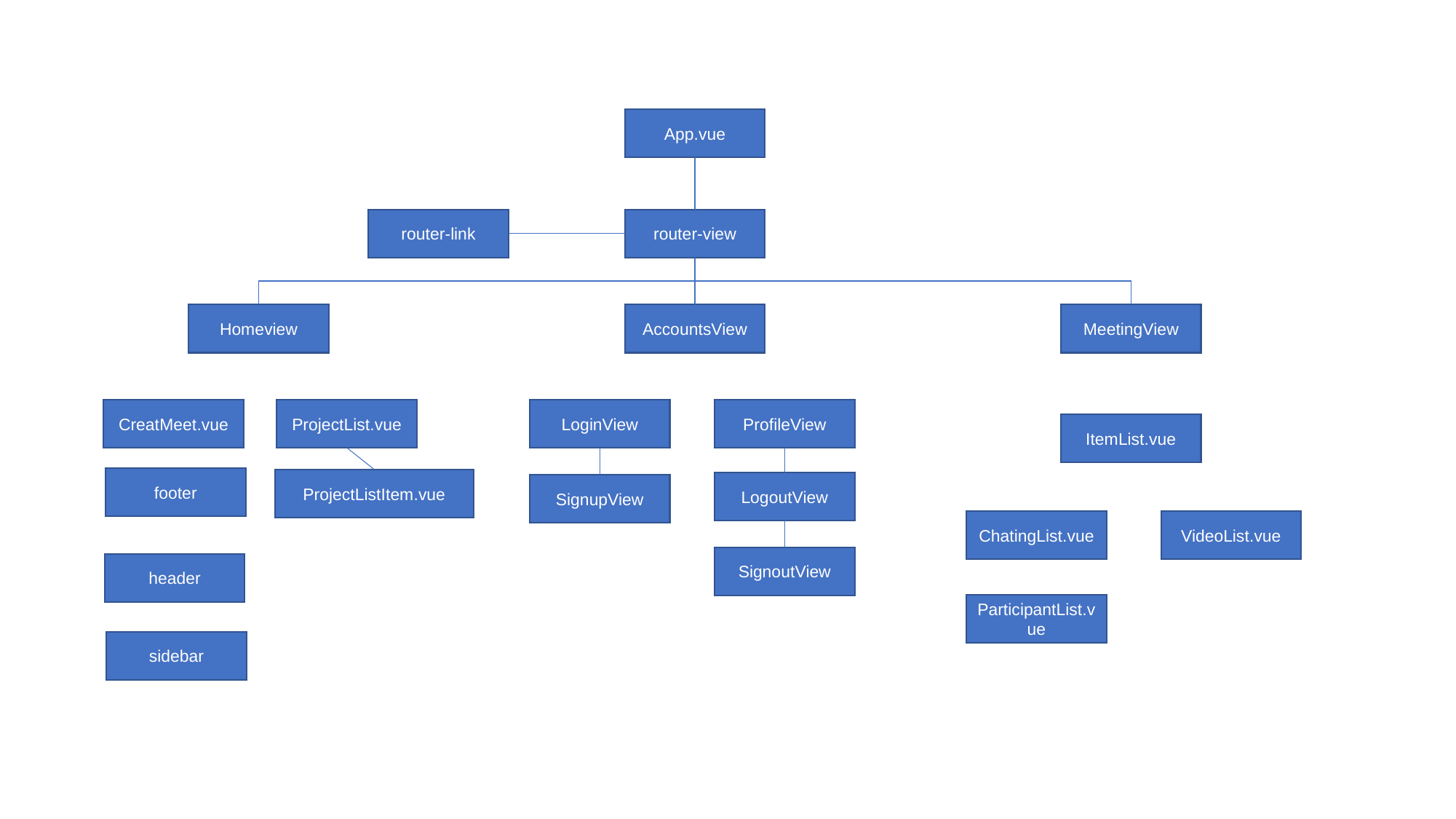

App.vue
router-link
router-view
Homeview
AccountsView
MeetingView
CreatMeet.vue
ProjectList.vue
ProfileView
LoginView
ItemList.vue
footer
ProjectListItem.vue
LogoutView
SignupView
ChatingList.vue
VideoList.vue
SignoutView
header
ParticipantList.vue
sidebar